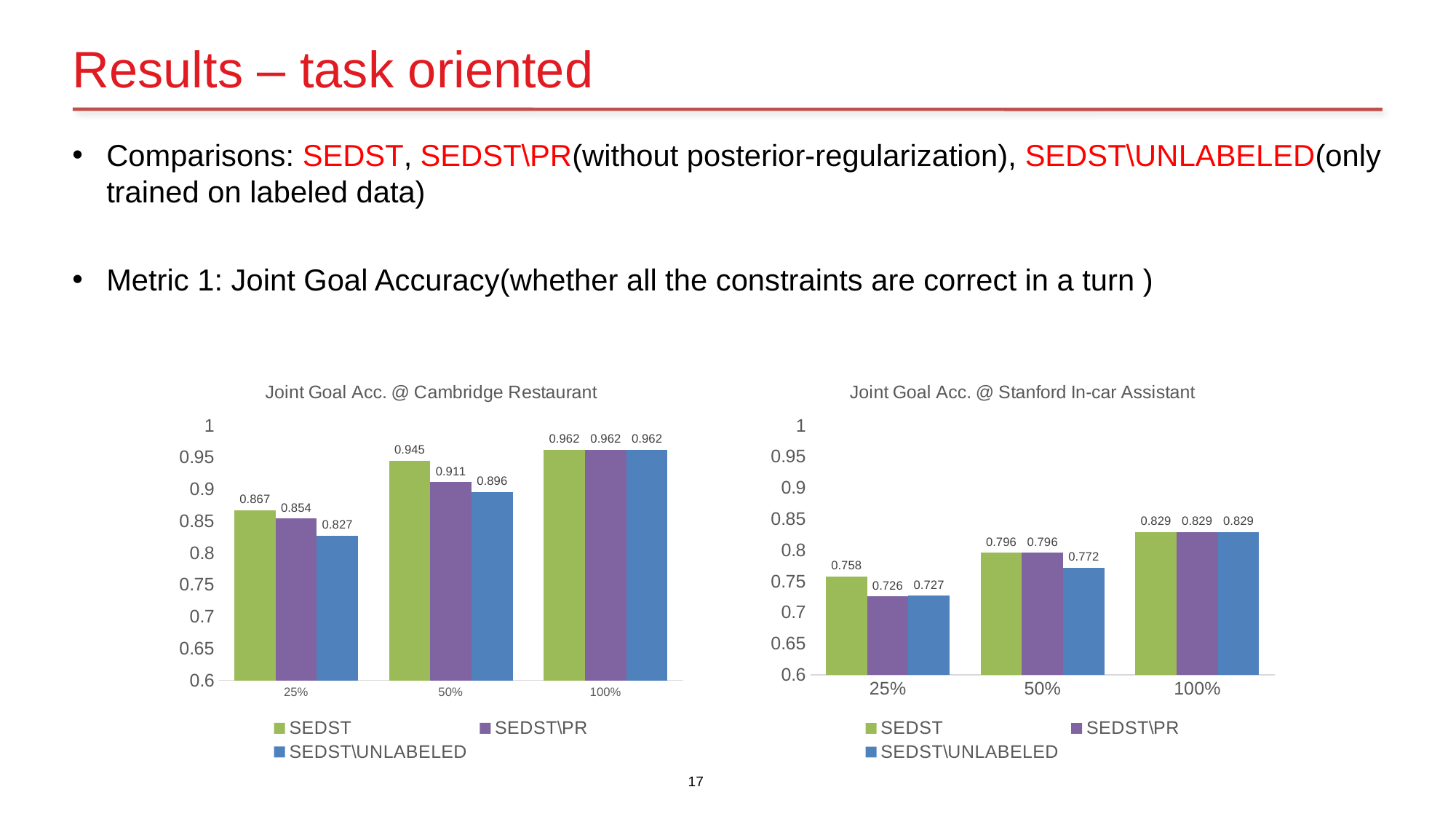

# Results – task oriented
Comparisons: SEDST, SEDST\PR(without posterior-regularization), SEDST\UNLABELED(only trained on labeled data)

Metric 1: Joint Goal Accuracy(whether all the constraints are correct in a turn )

### Chart: Joint Goal Acc. @ Cambridge Restaurant

| Category | SEDST | SEDST\PR | SEDST\UNLABELED |
|---|---|---|---|
| 0.25 | 0.867 | 0.854 | 0.827 |
| 0.5 | 0.945 | 0.911 | 0.896 |
| 1 | 0.962 | 0.962 | 0.962 |

### Chart: Joint Goal Acc. @ Stanford In-car Assistant

| Category | SEDST | SEDST\PR | SEDST\UNLABELED |
|---|---|---|---|
| 0.25 | 0.758 | 0.726 | 0.727 |
| 0.5 | 0.796 | 0.796 | 0.772 |
| 1 | 0.829 | 0.829 | 0.829 |